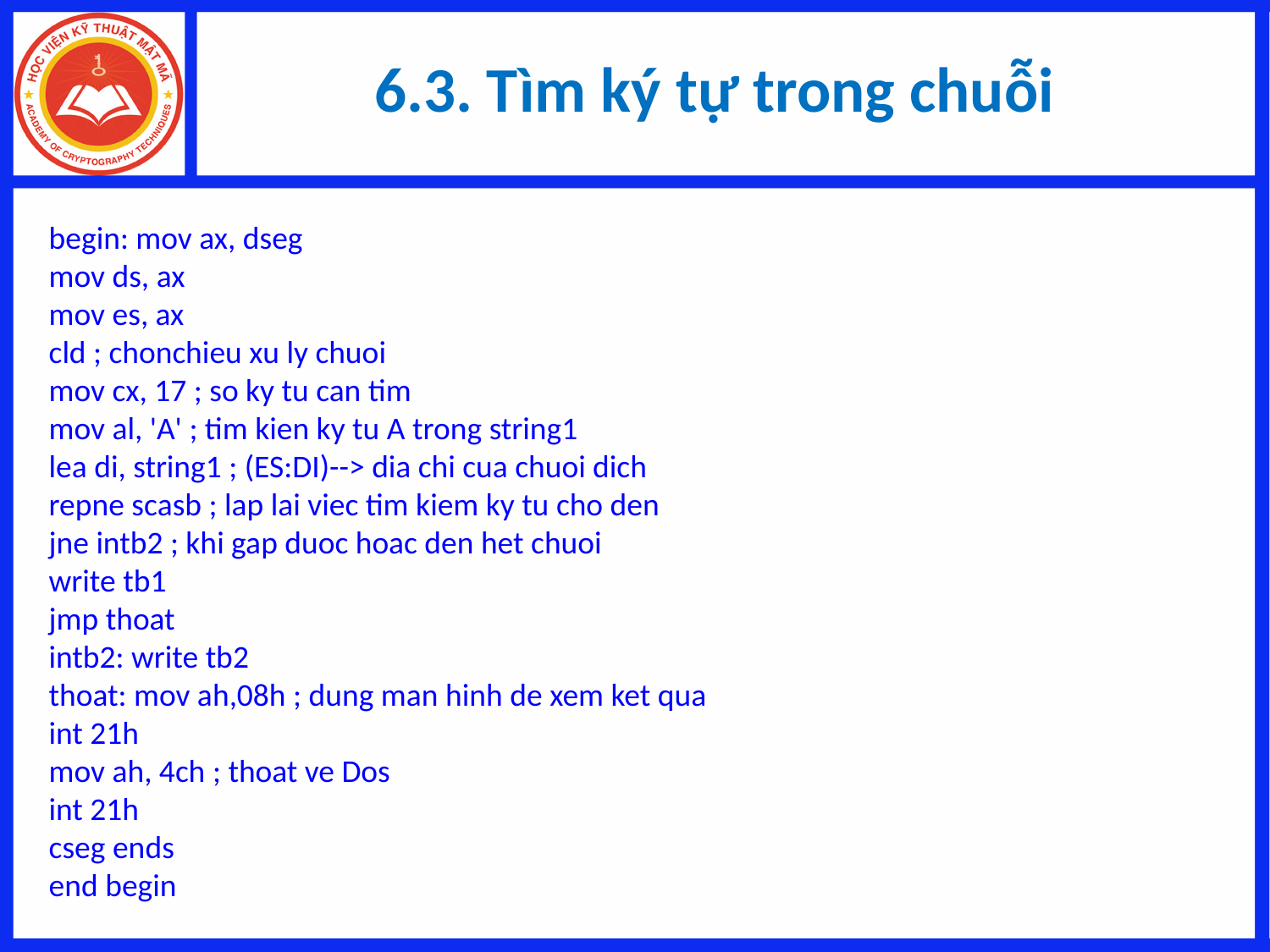

# 6.3. Tìm ký tự trong chuỗi
begin: mov ax, dseg
mov ds, ax
mov es, ax
cld ; chonchieu xu ly chuoi
mov cx, 17 ; so ky tu can tim
mov al, 'A' ; tim kien ky tu A trong string1
lea di, string1 ; (ES:DI)--> dia chi cua chuoi dich
repne scasb ; lap lai viec tim kiem ky tu cho den
jne intb2 ; khi gap duoc hoac den het chuoi
write tb1
jmp thoat
intb2: write tb2
thoat: mov ah,08h ; dung man hinh de xem ket qua
int 21h
mov ah, 4ch ; thoat ve Dos
int 21h
cseg ends
end begin